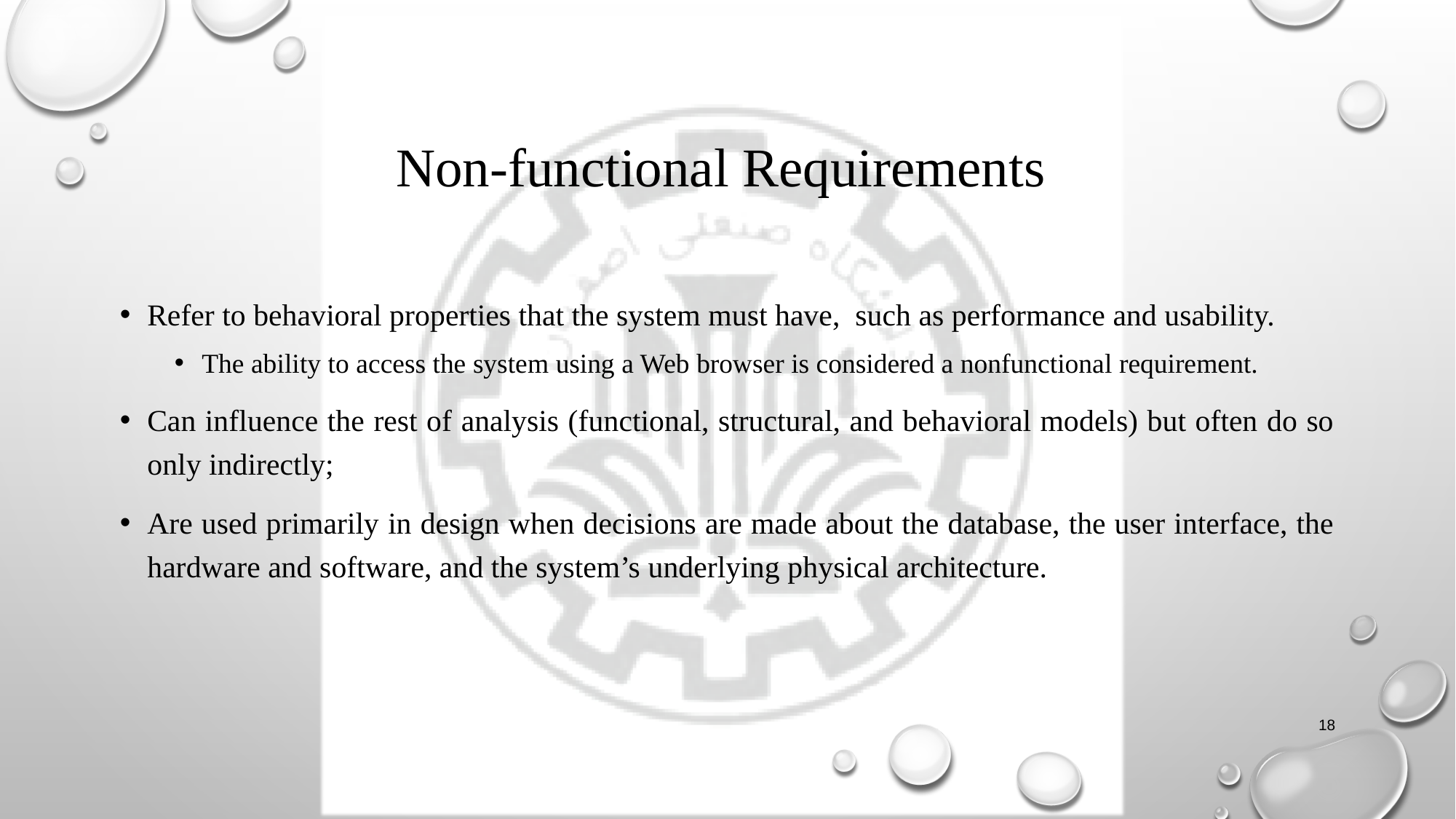

# Non-functional Requirements
Refer to behavioral properties that the system must have,  such as performance and usability.
The ability to access the system using a Web browser is considered a nonfunctional requirement.
Can influence the rest of analysis (functional, structural, and behavioral models) but often do so only indirectly;
Are used primarily in design when decisions are made about the database, the user interface, the hardware and software, and the system’s underlying physical architecture.

18